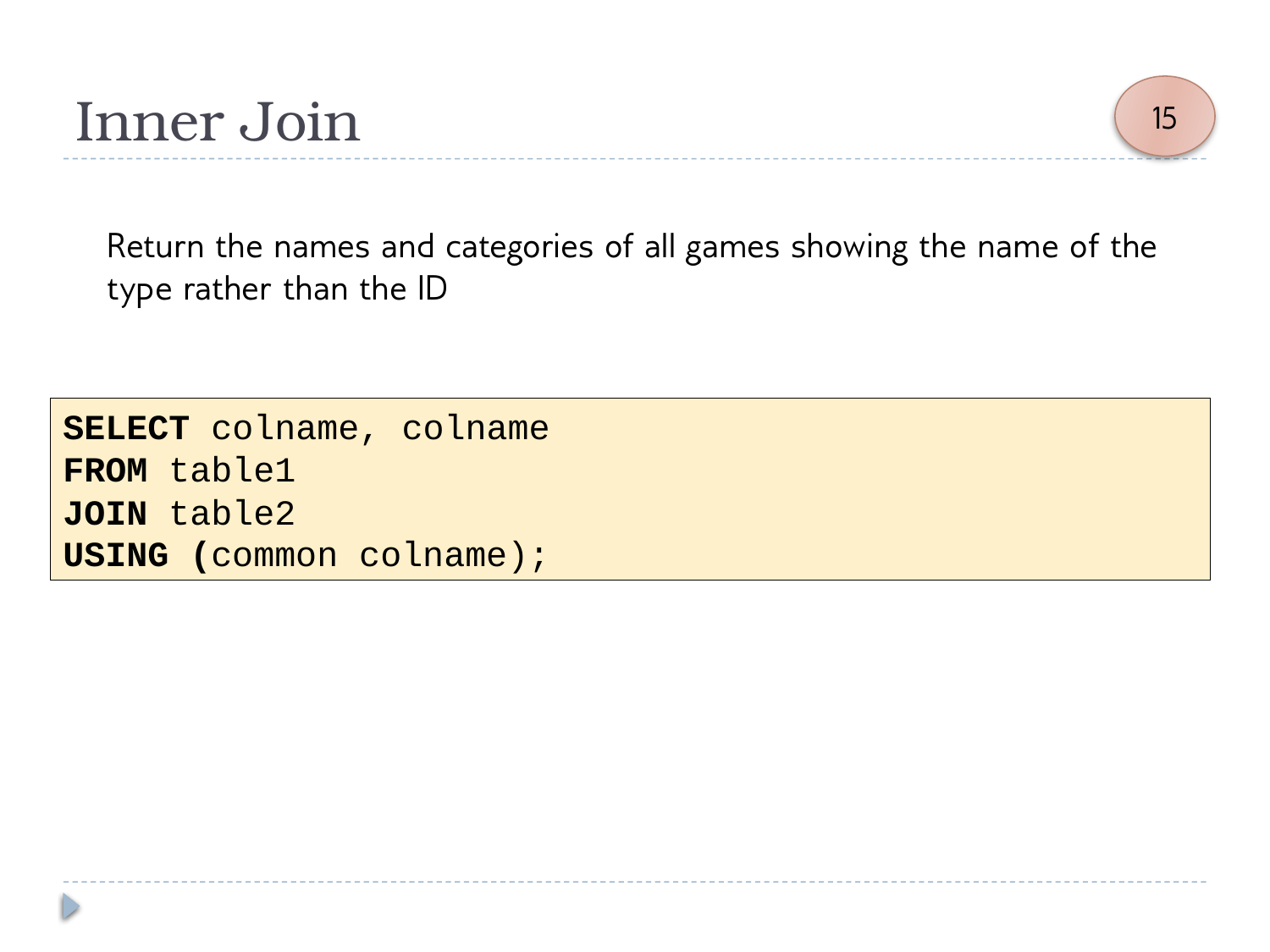

# Inner Join
15
Return the names and categories of all games showing the name of the type rather than the ID

SELECT colname, colname
FROM table1
JOIN table2
USING (common colname);